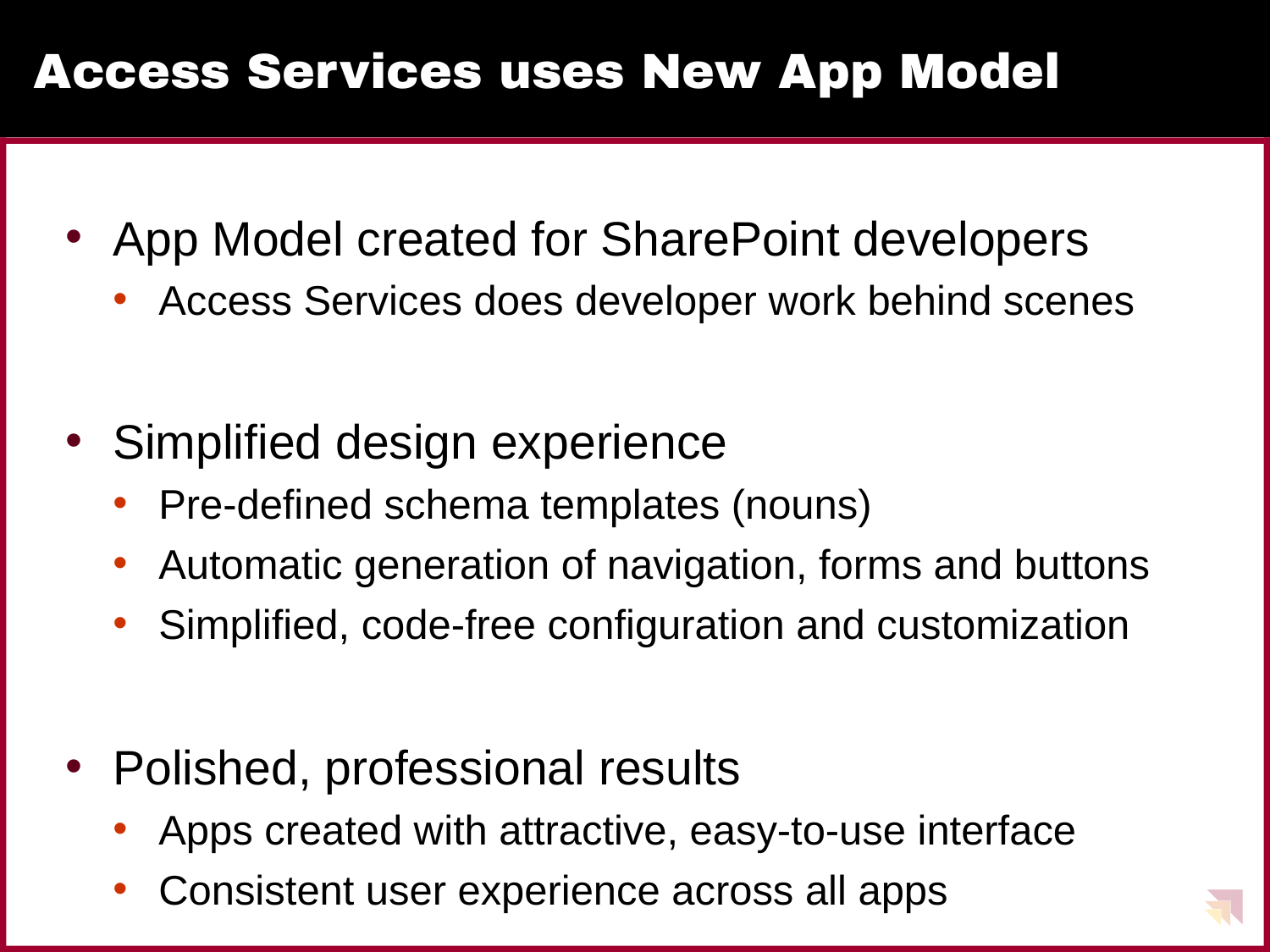

# Access Services uses New App Model
App Model created for SharePoint developers
Access Services does developer work behind scenes

Simplified design experience
Pre-defined schema templates (nouns)
Automatic generation of navigation, forms and buttons
Simplified, code-free configuration and customization

Polished, professional results
Apps created with attractive, easy-to-use interface
Consistent user experience across all apps